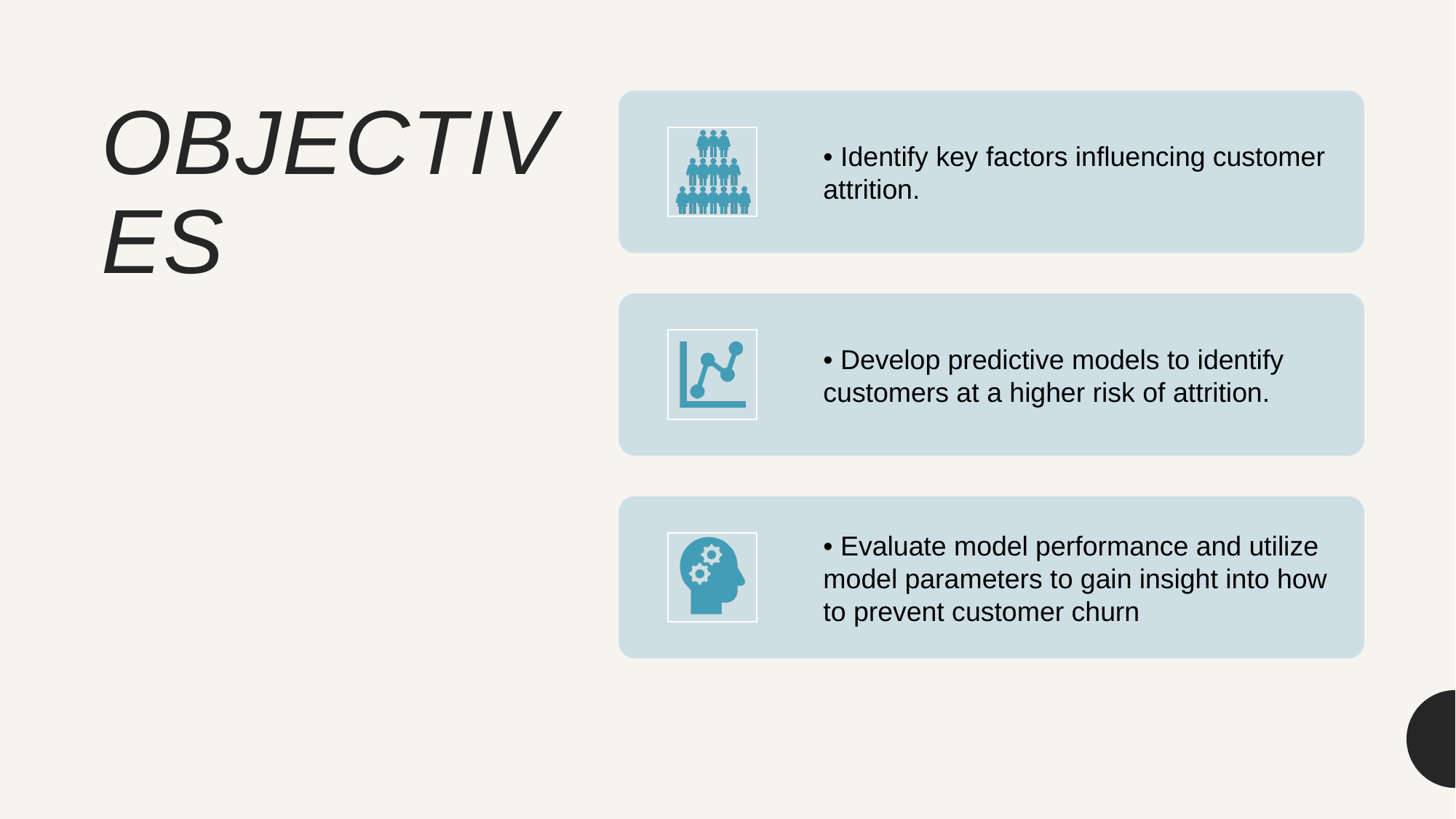

# OBJECTIVES
• Identify key factors influencing customer attrition.
• Develop predictive models to identify customers at a higher risk of attrition.
• Evaluate model performance and utilize model parameters to gain insight into how to prevent customer churn